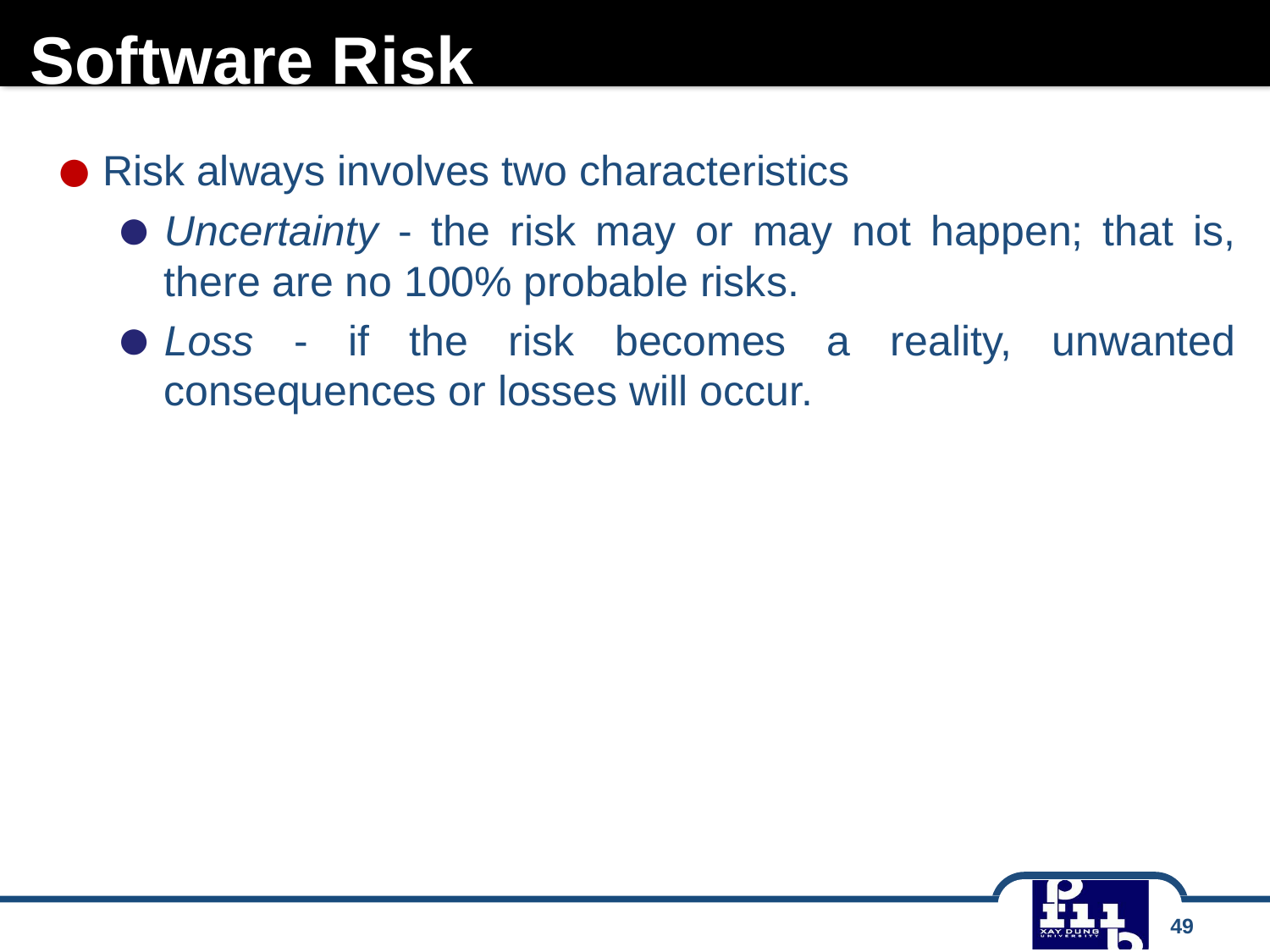

# Software Risk
Risk always involves two characteristics
Uncertainty - the risk may or may not happen; that is, there are no 100% probable risks.
Loss - if the risk becomes a reality, unwanted consequences or losses will occur.
49